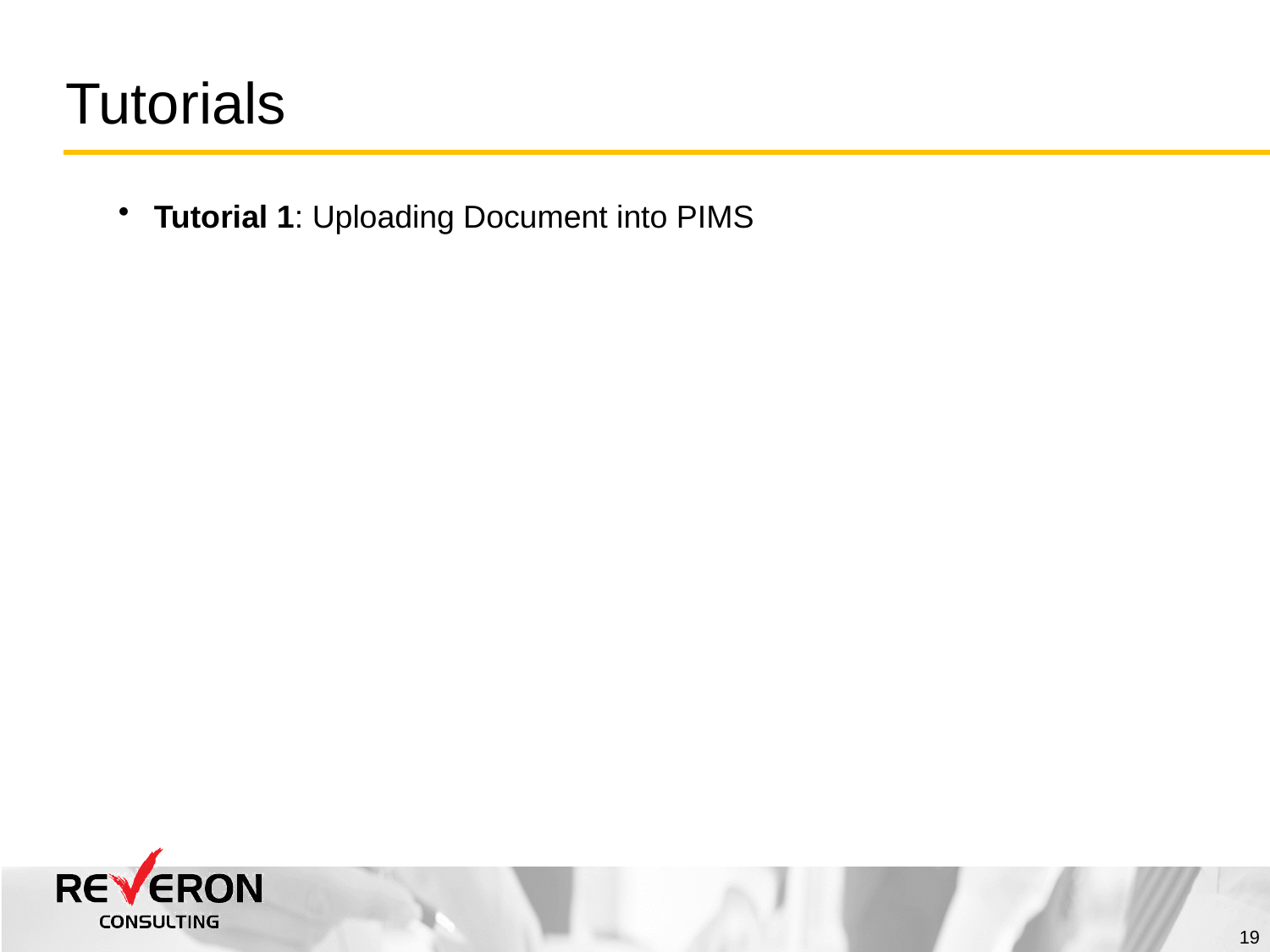

Tutorials
Tutorial 1: Uploading Document into PIMS
19